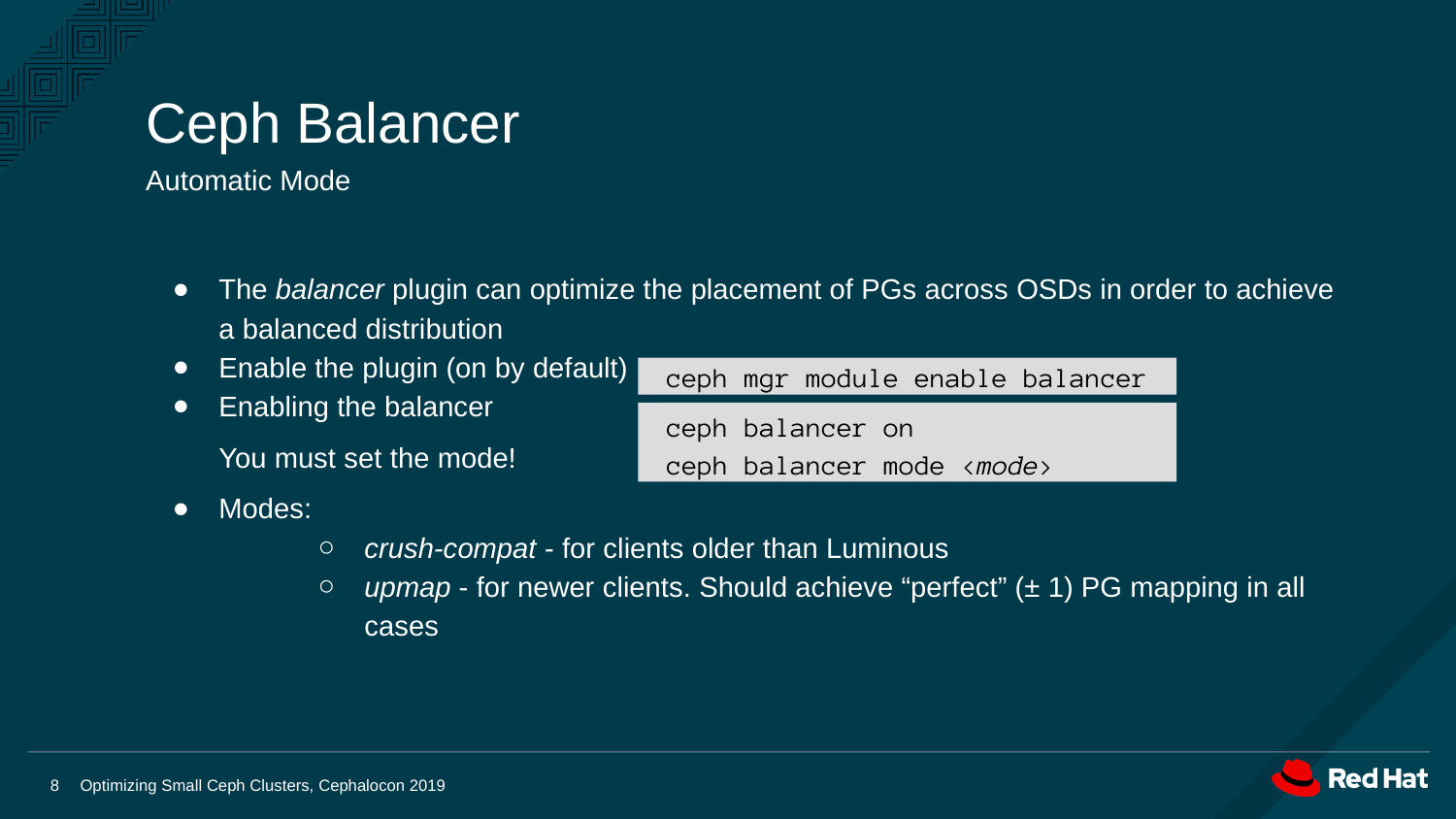

Ceph Balancer
Automatic Mode
The balancer plugin can optimize the placement of PGs across OSDs in order to achieve a balanced distribution
Enable the plugin (on by default)
Enabling the balancer
You must set the mode!
Modes:
crush-compat - for clients older than Luminous
upmap - for newer clients. Should achieve “perfect” (± 1) PG mapping in all cases
ceph mgr module enable balancer
ceph balancer on
ceph balancer mode <mode>
8